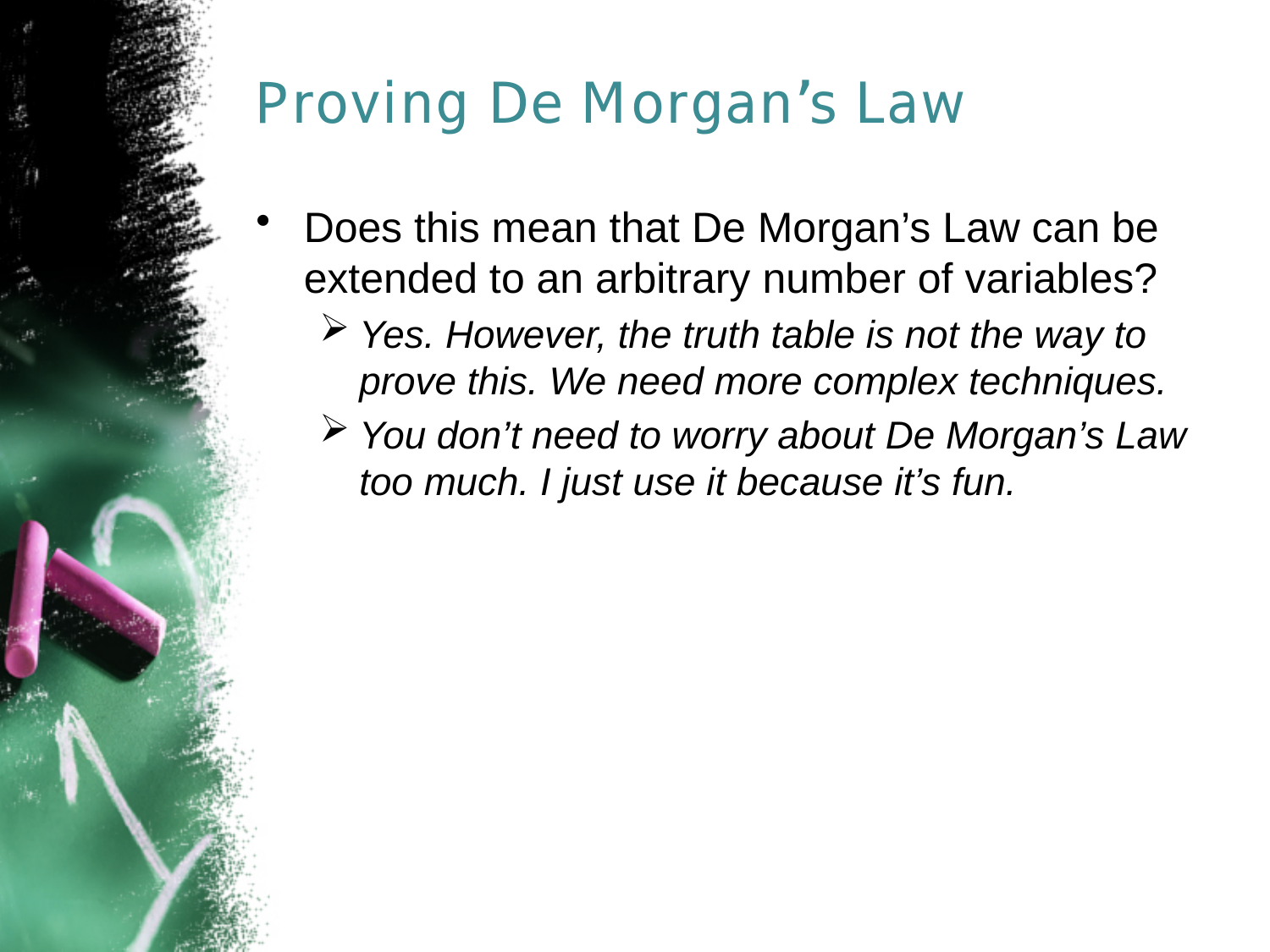

# Proving De Morgan’s Law
Does this mean that De Morgan’s Law can be extended to an arbitrary number of variables?
Yes. However, the truth table is not the way to prove this. We need more complex techniques.
You don’t need to worry about De Morgan’s Law too much. I just use it because it’s fun.